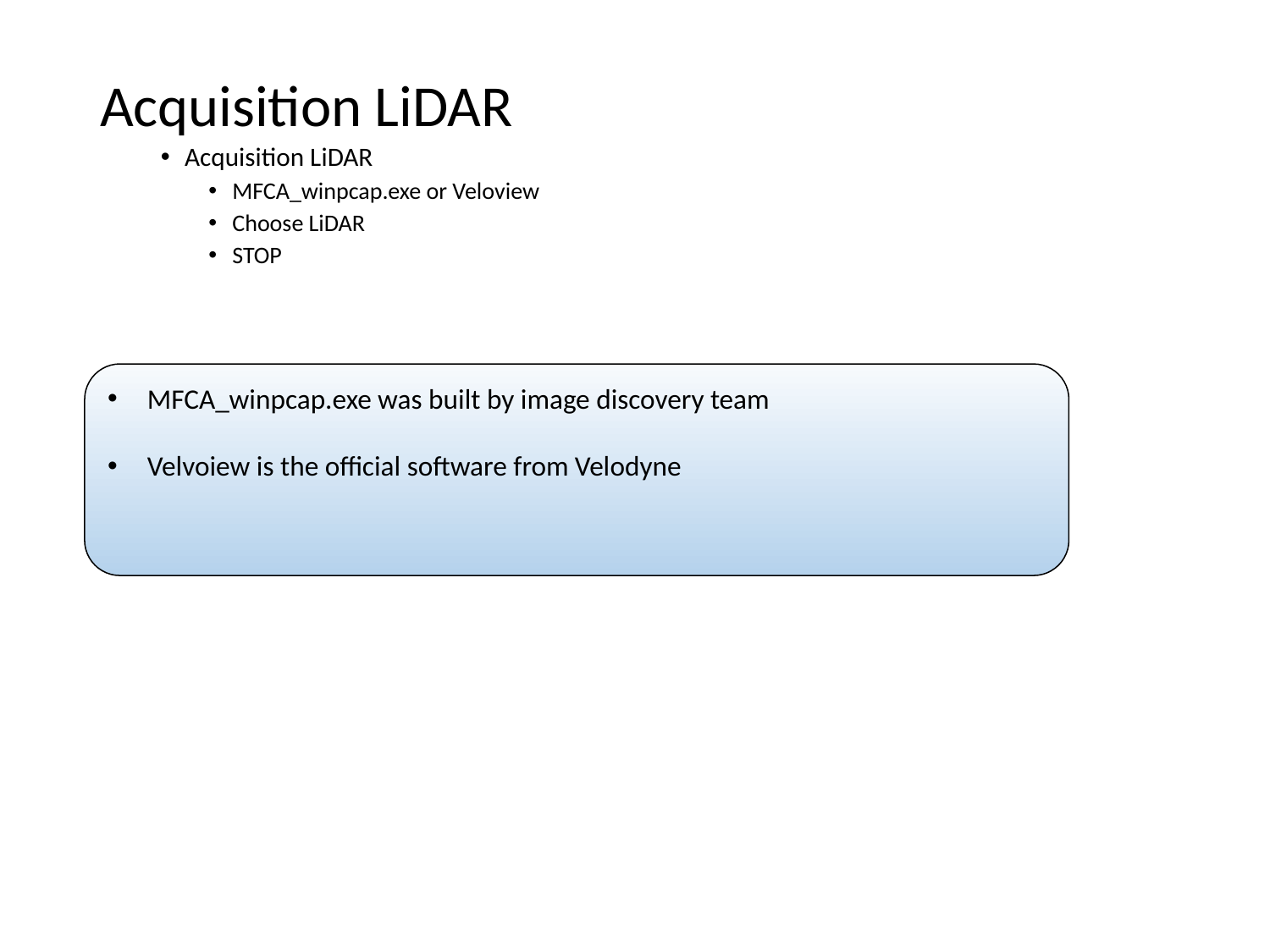

# Acquisition LiDAR
Acquisition LiDAR
MFCA_winpcap.exe or Veloview
Choose LiDAR
STOP

MFCA_winpcap.exe was built by image discovery team

Velvoiew is the official software from Velodyne